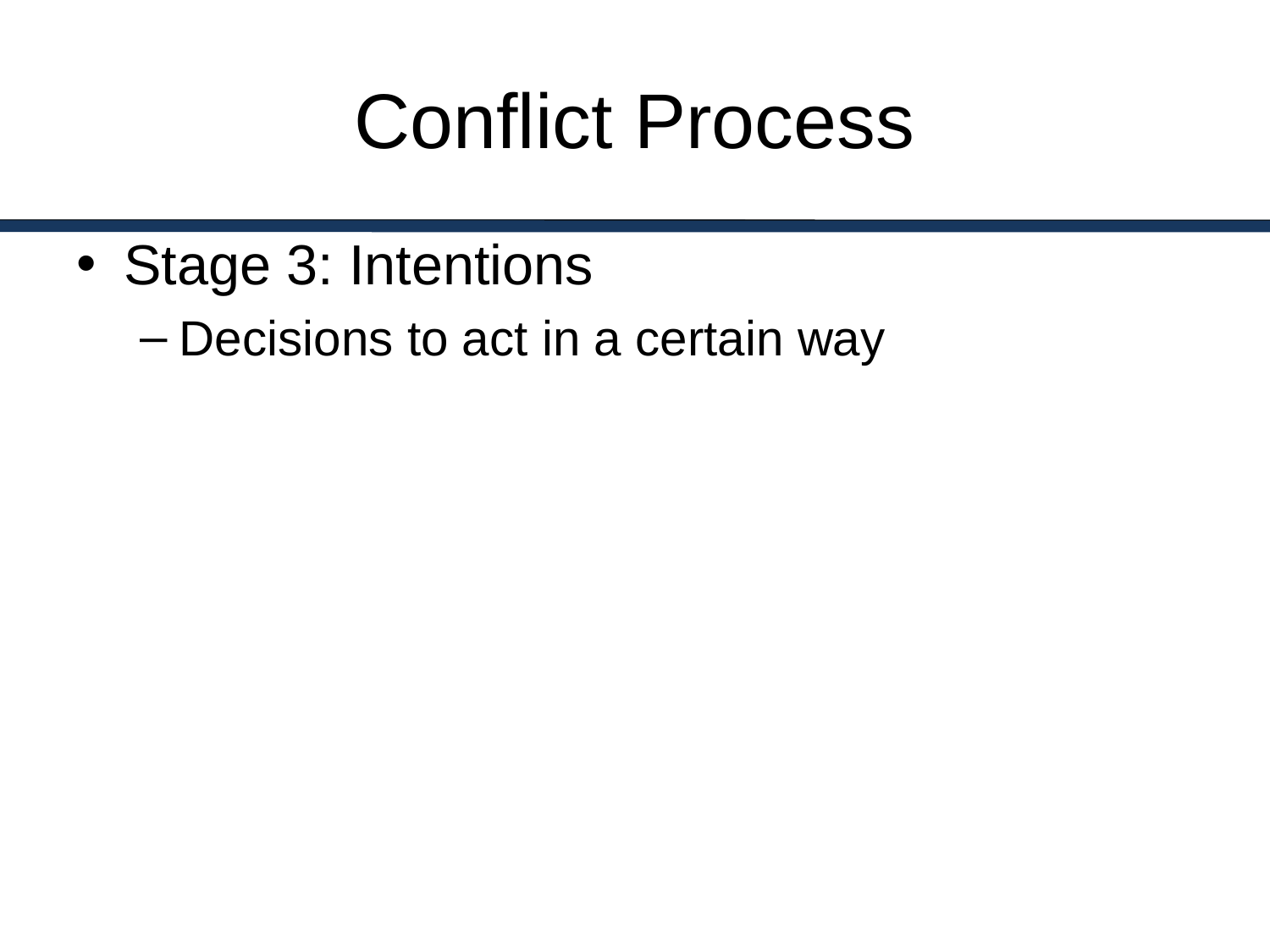

# Conflict Process
Stage 3: Intentions
Decisions to act in a certain way